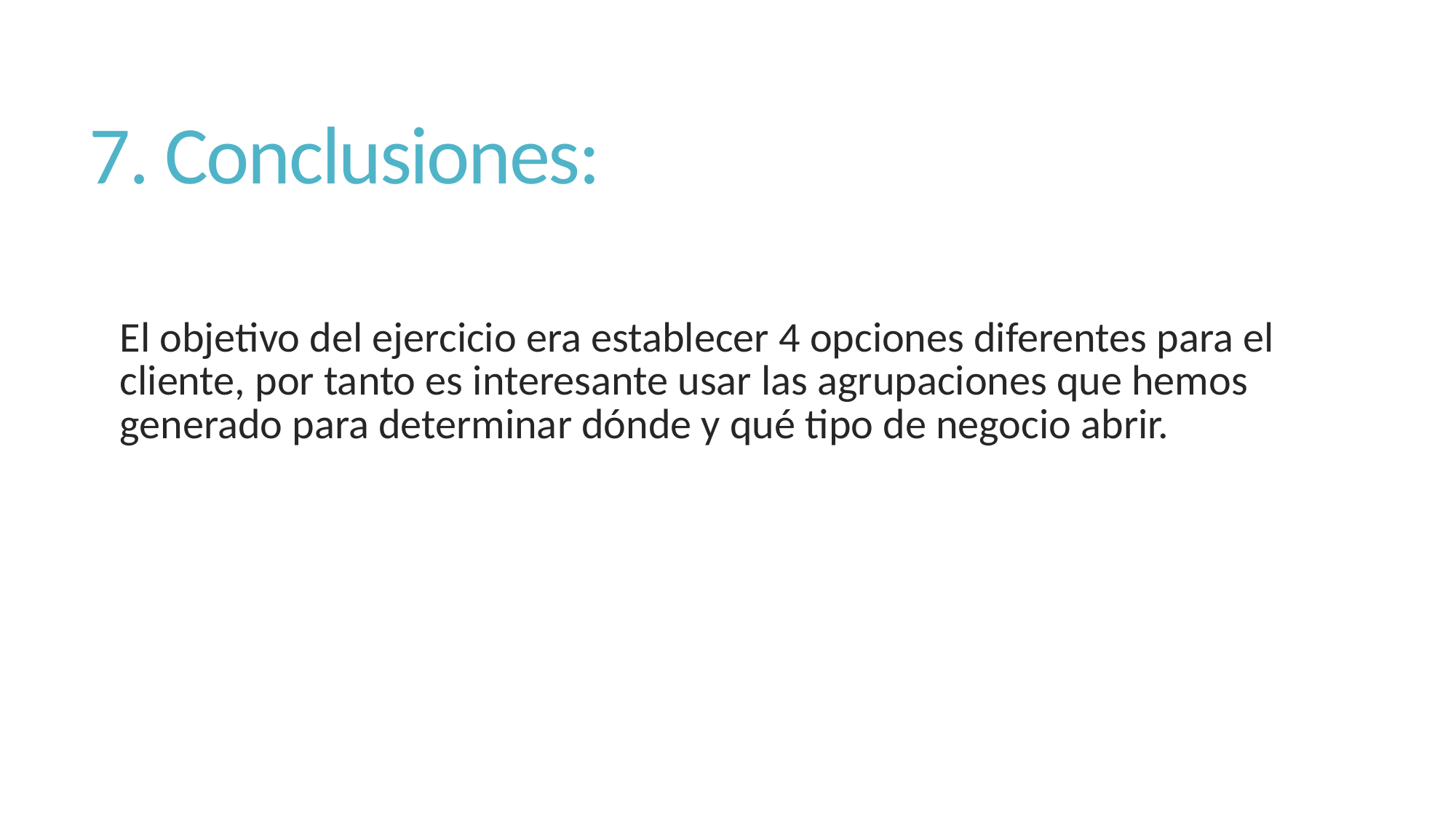

# 7. Conclusiones:
El objetivo del ejercicio era establecer 4 opciones diferentes para el cliente, por tanto es interesante usar las agrupaciones que hemos generado para determinar dónde y qué tipo de negocio abrir.